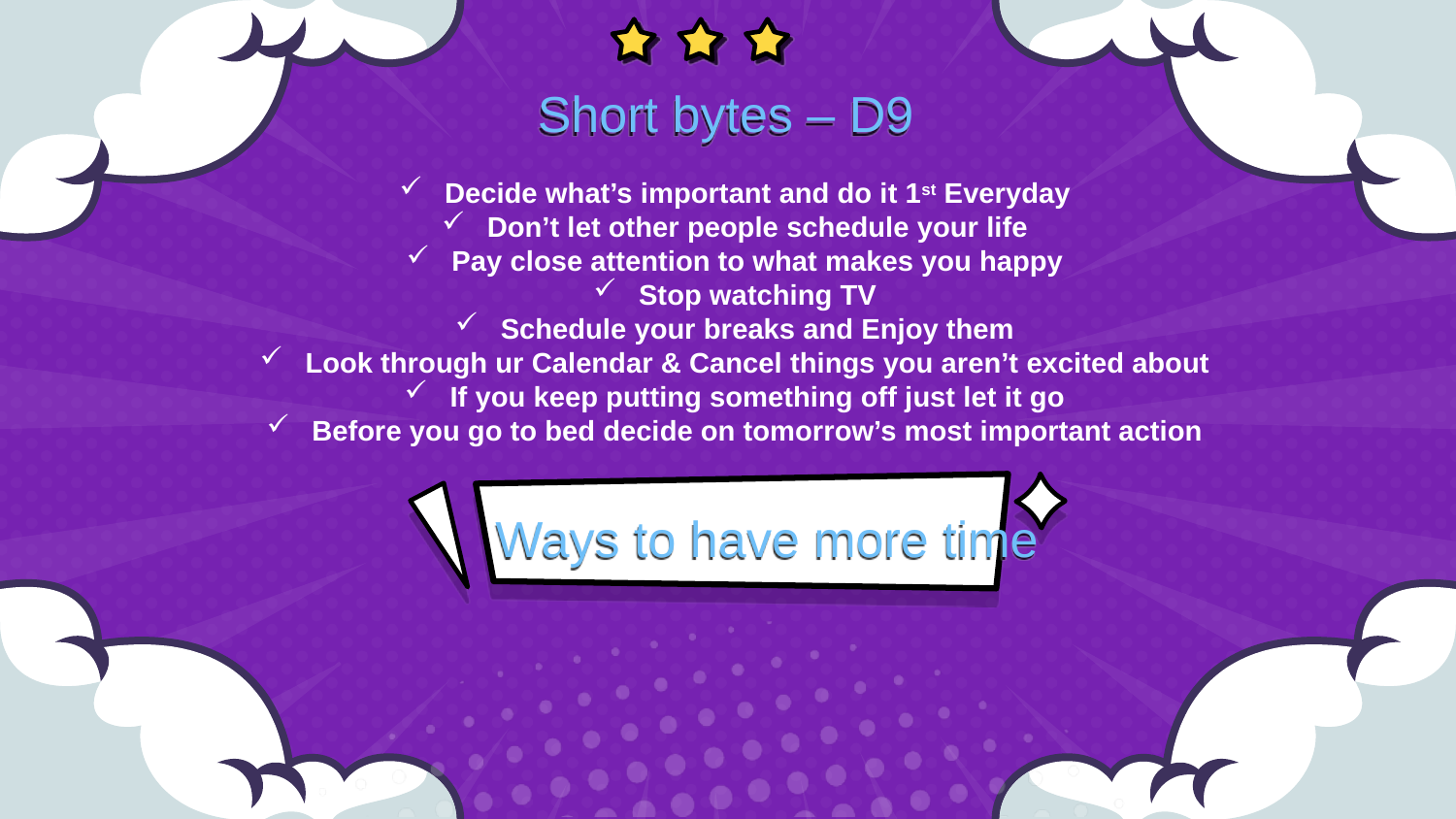

Short bytes – D9
Decide what’s important and do it 1st Everyday
Don’t let other people schedule your life
Pay close attention to what makes you happy
Stop watching TV
Schedule your breaks and Enjoy them
Look through ur Calendar & Cancel things you aren’t excited about
If you keep putting something off just let it go
Before you go to bed decide on tomorrow’s most important action
# Ways to have more time